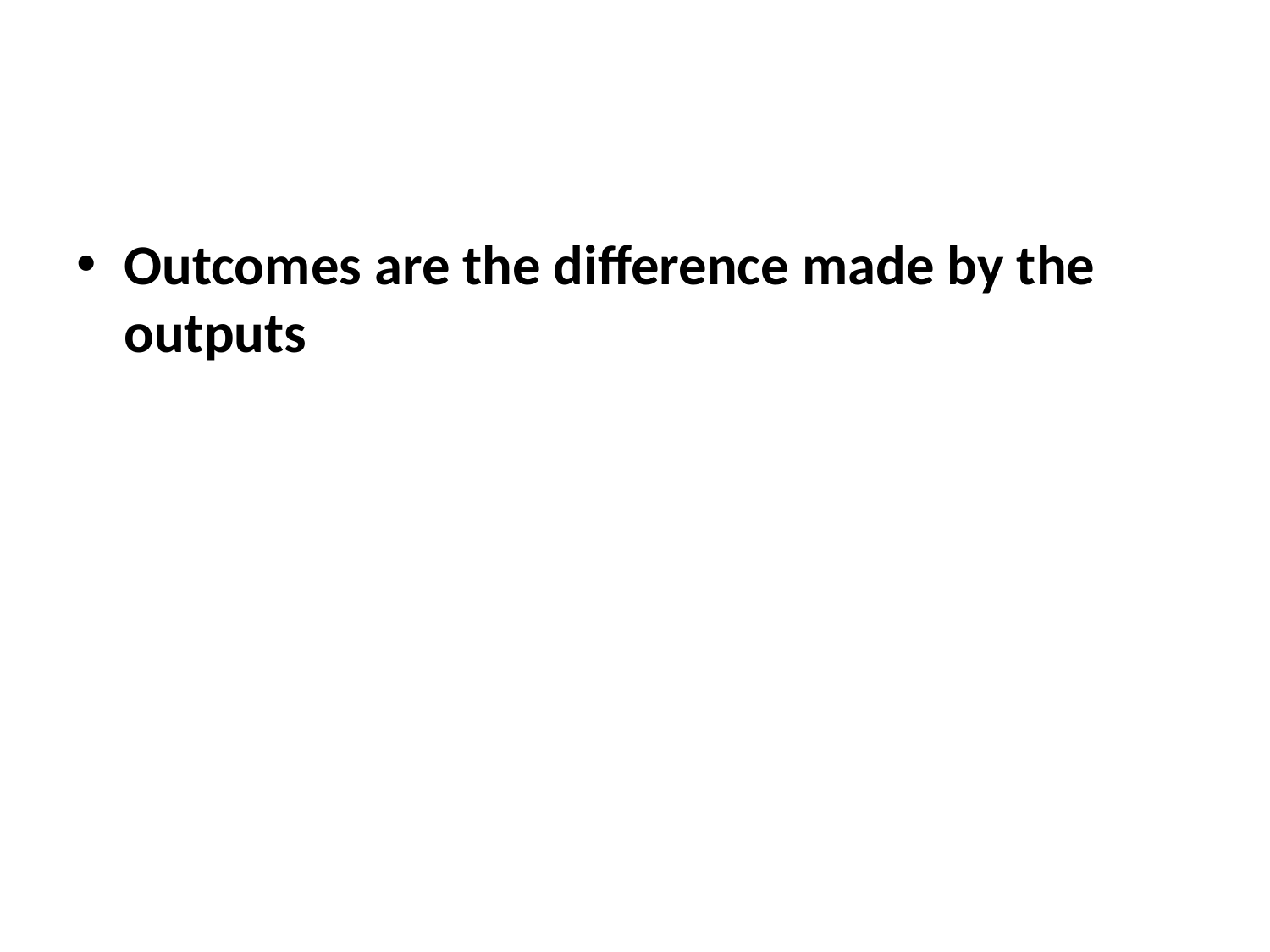

#
Outcomes are the difference made by the outputs